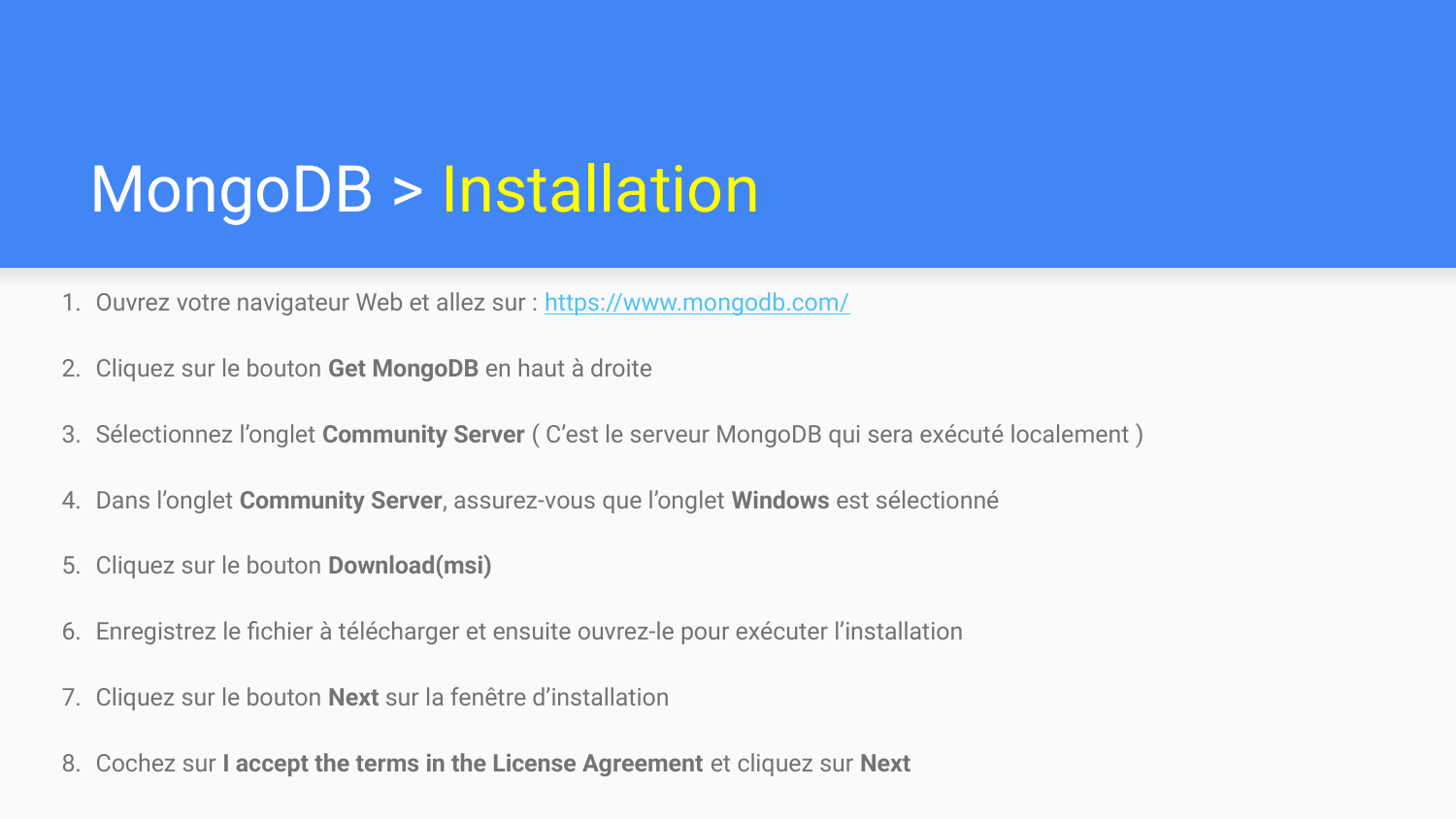

# MongoDB > Installation
Ouvrez votre navigateur Web et allez sur : https://www.mongodb.com/
Cliquez sur le bouton Get MongoDB en haut à droite
Sélectionnez l’onglet Community Server ( C’est le serveur MongoDB qui sera exécuté localement )
Dans l’onglet Community Server, assurez-vous que l’onglet Windows est sélectionné
Cliquez sur le bouton Download(msi)
Enregistrez le fichier à télécharger et ensuite ouvrez-le pour exécuter l’installation
Cliquez sur le bouton Next sur la fenêtre d’installation
Cochez sur I accept the terms in the License Agreement et cliquez sur Next